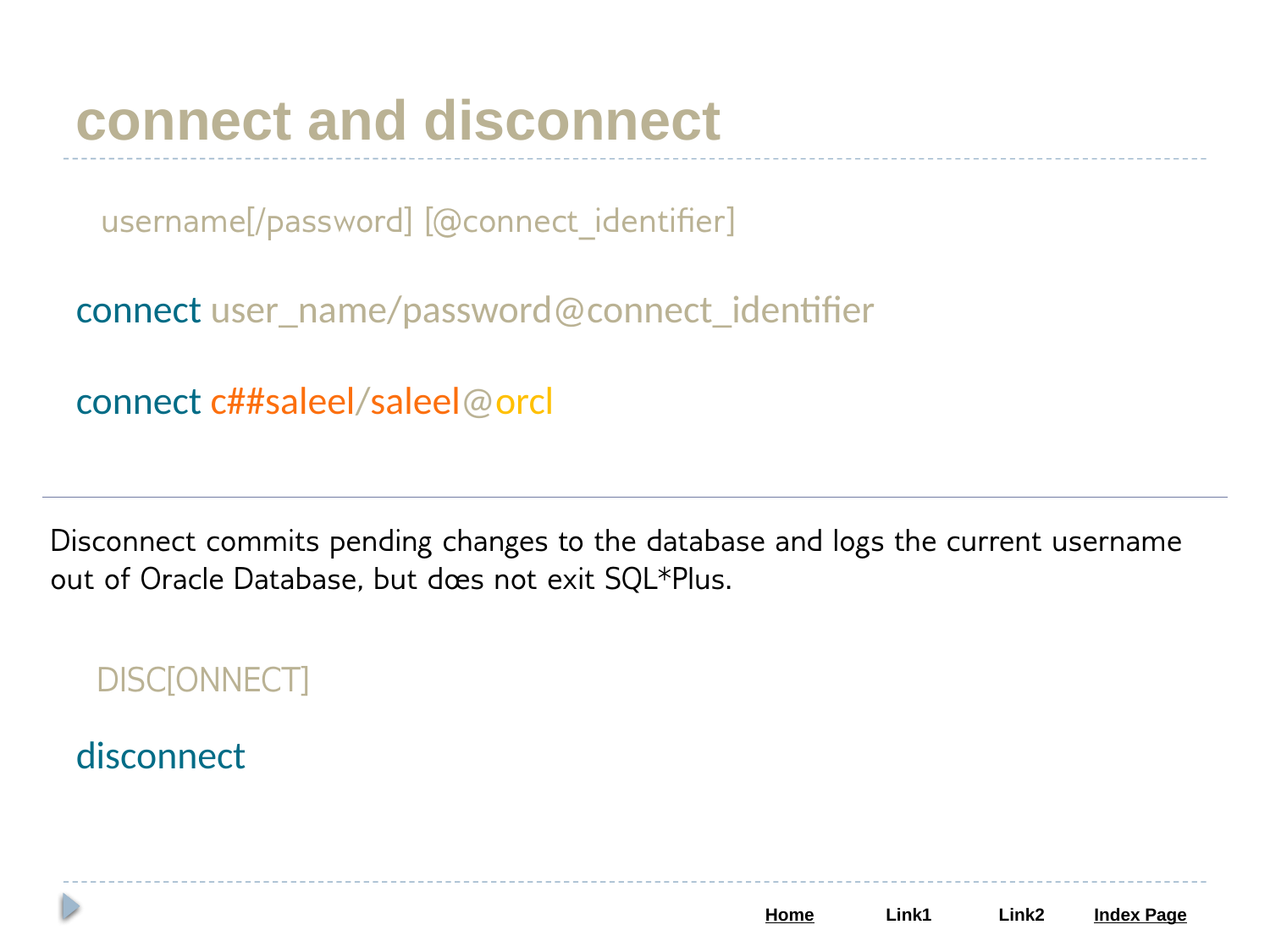

# connect and disconnect
username[/password] [@connect_identifier]
connect user_name/password@connect_identifier
connect c##saleel/saleel@orcl
Disconnect commits pending changes to the database and logs the current username out of Oracle Database, but does not exit SQL*Plus.
DISC[ONNECT]
disconnect